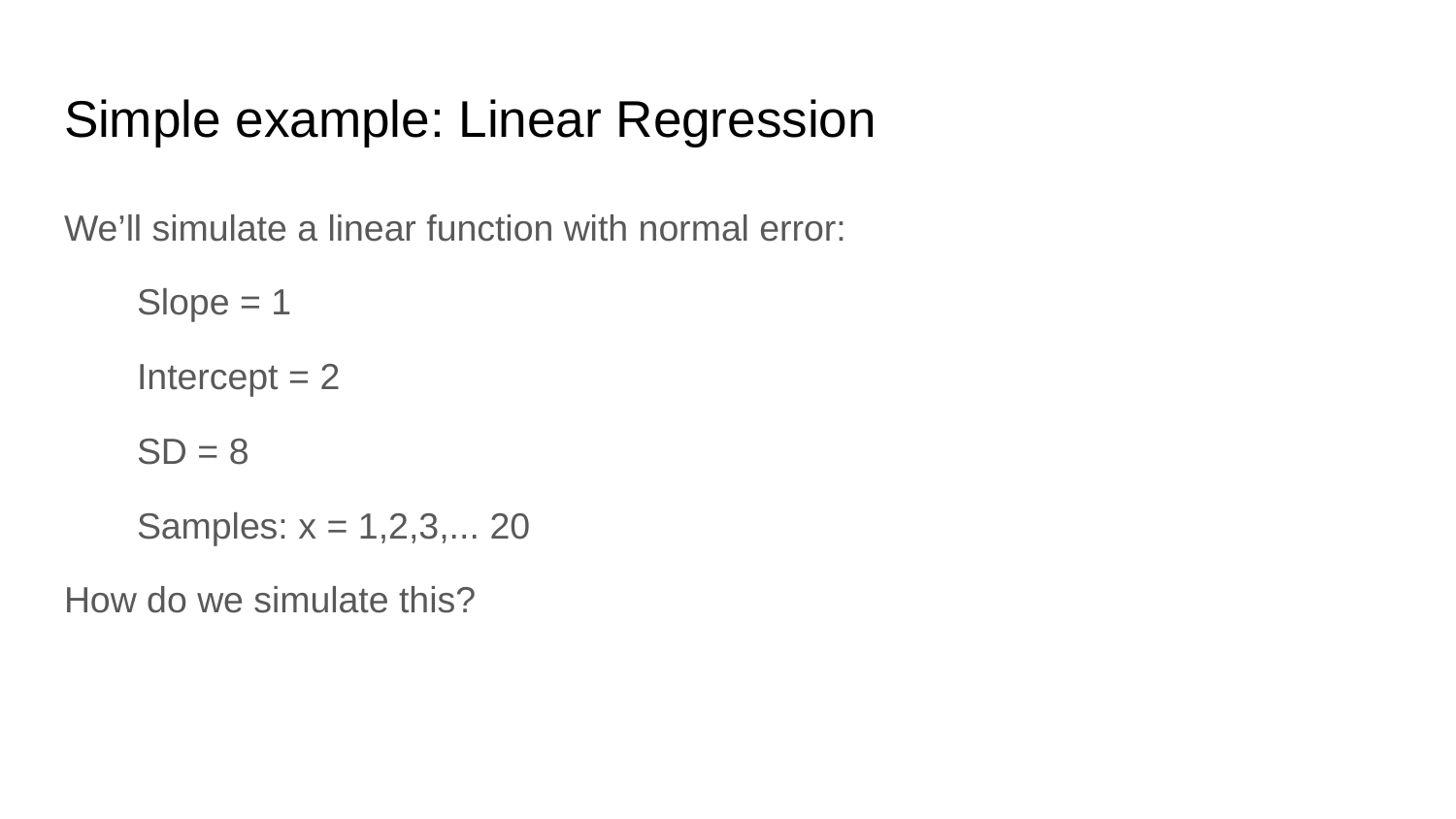

# Simple example: Linear Regression
We’ll simulate a linear function with normal error:
Slope = 1
Intercept = 2
SD = 8
Samples: x = 1,2,3,... 20
How do we simulate this?